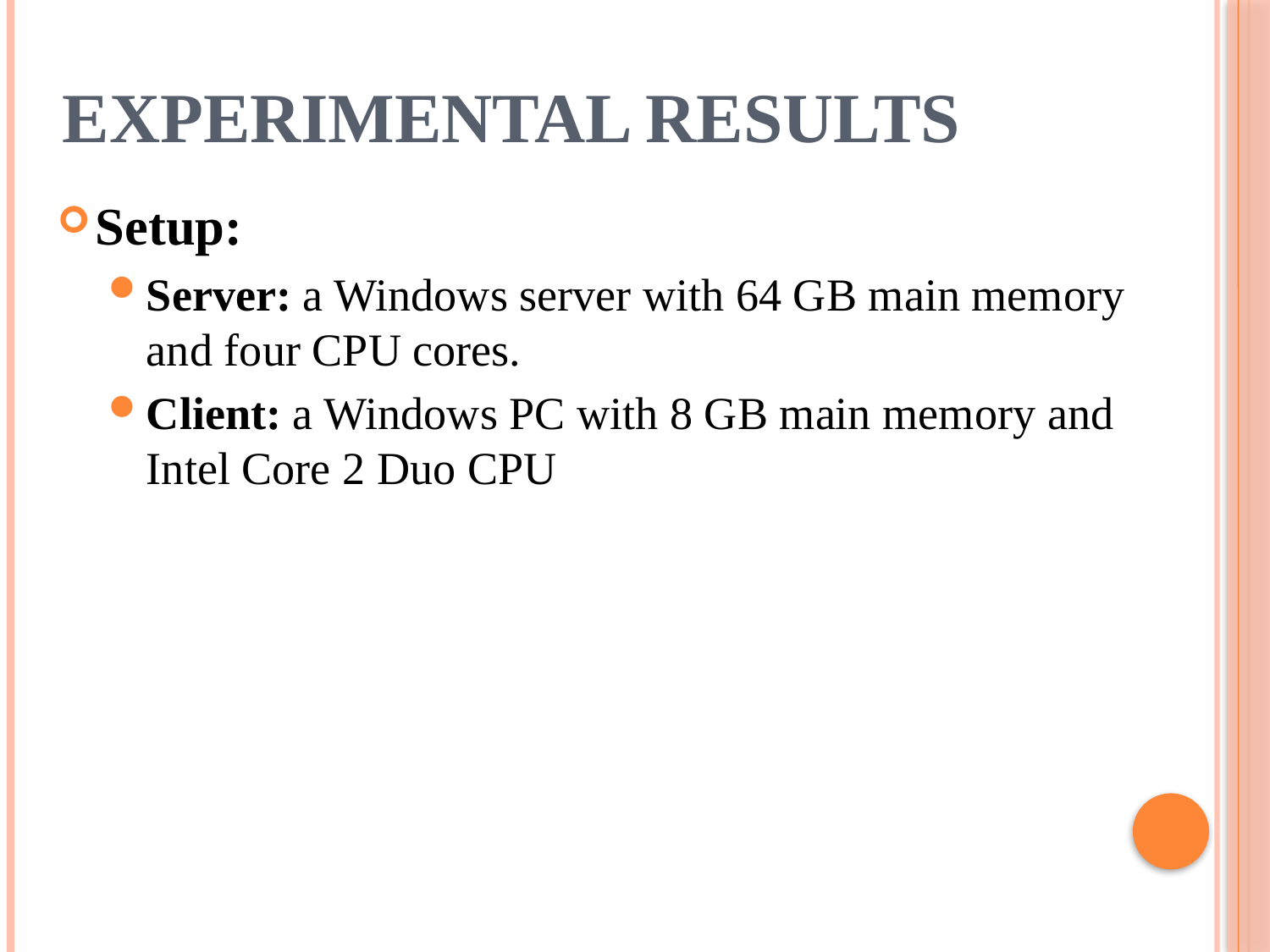

Experimental Results
Setup:
Server: a Windows server with 64 GB main memory and four CPU cores.
Client: a Windows PC with 8 GB main memory and Intel Core 2 Duo CPU